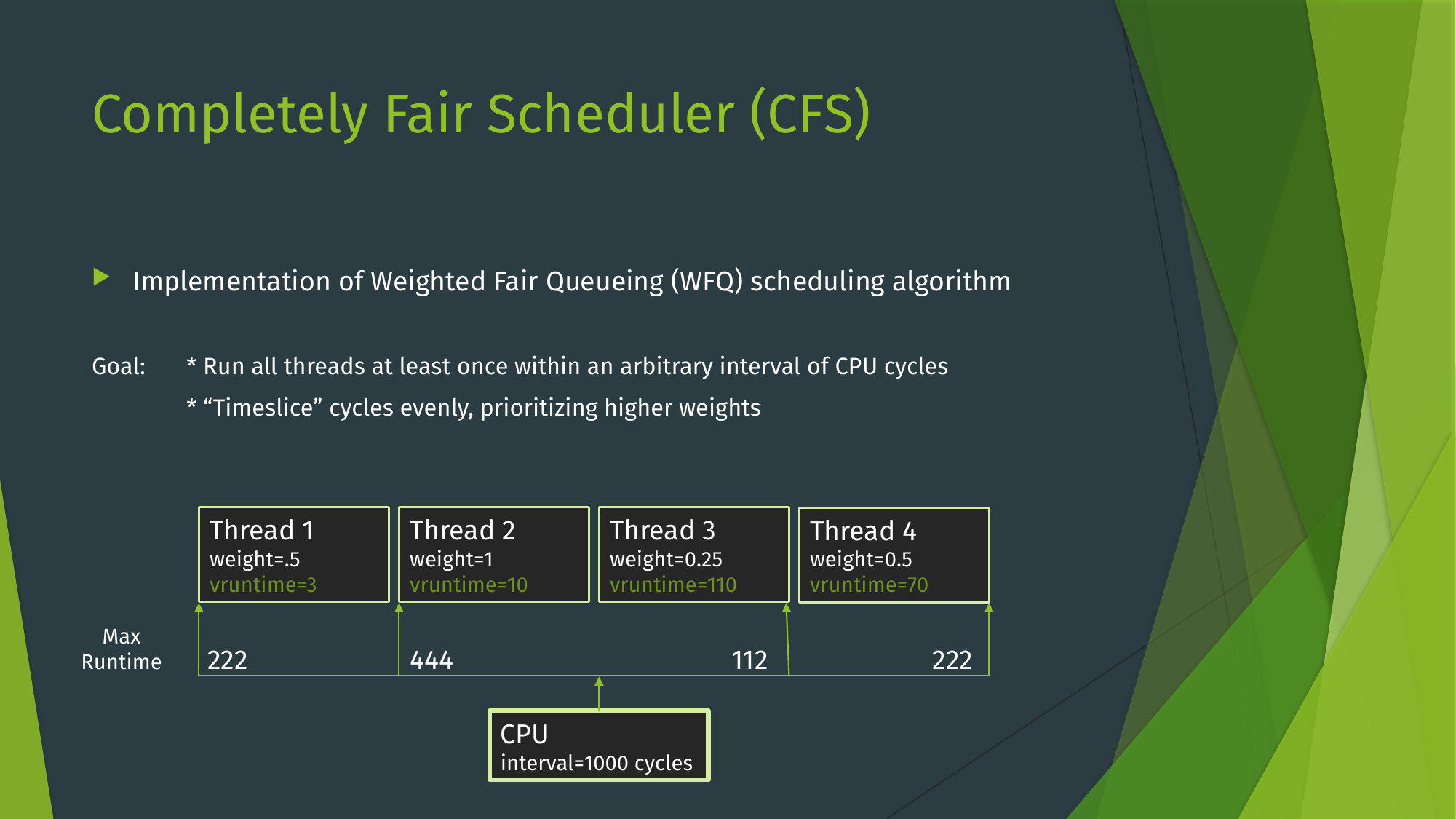

# Completely Fair Scheduler (CFS)
Implementation of Weighted Fair Queueing (WFQ) scheduling algorithm
Goal: 	* Run all threads at least once within an arbitrary interval of CPU cycles
		* “Timeslice” cycles evenly, prioritizing higher weights
Thread 1
weight=.5
vruntime=3
Thread 2
weight=1
vruntime=10
Thread 3
weight=0.25
vruntime=110
Thread 4
weight=0.5
vruntime=70
Max
Runtime
222
444
112
222
CPU
interval=1000 cycles